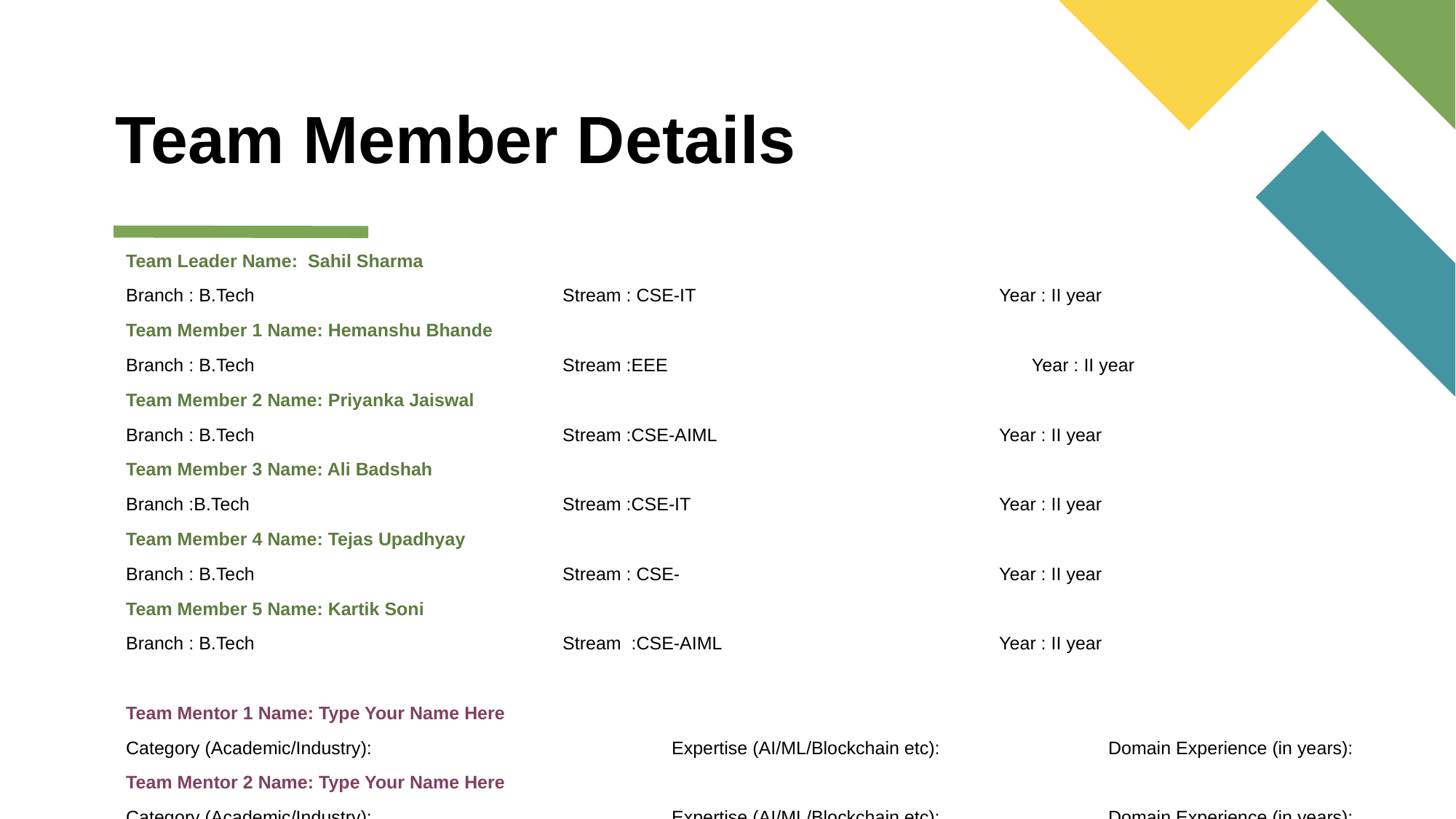

# Team Member Details
Team Leader Name:  Sahil Sharma
Branch : B.Tech 			Stream : CSE-IT			Year : II year
Team Member 1 Name: Hemanshu Bhande
Branch : B.Tech 			Stream :EEE			                            Year : II year
Team Member 2 Name: Priyanka Jaiswal
Branch : B.Tech 			Stream :CSE-AIML			Year : II year
Team Member 3 Name: Ali Badshah
Branch :B.Tech 			Stream :CSE-IT			Year : II year
Team Member 4 Name: Tejas Upadhyay
Branch : B.Tech 			Stream : CSE-			Year : II year
Team Member 5 Name: Kartik Soni
Branch : B.Tech 			Stream  :CSE-AIML			Year : II year

Team Mentor 1 Name: Type Your Name Here
Category (Academic/Industry): 			Expertise (AI/ML/Blockchain etc): 		Domain Experience (in years):
Team Mentor 2 Name: Type Your Name Here
Category (Academic/Industry):		 	Expertise (AI/ML/Blockchain etc): 		Domain Experience (in years):